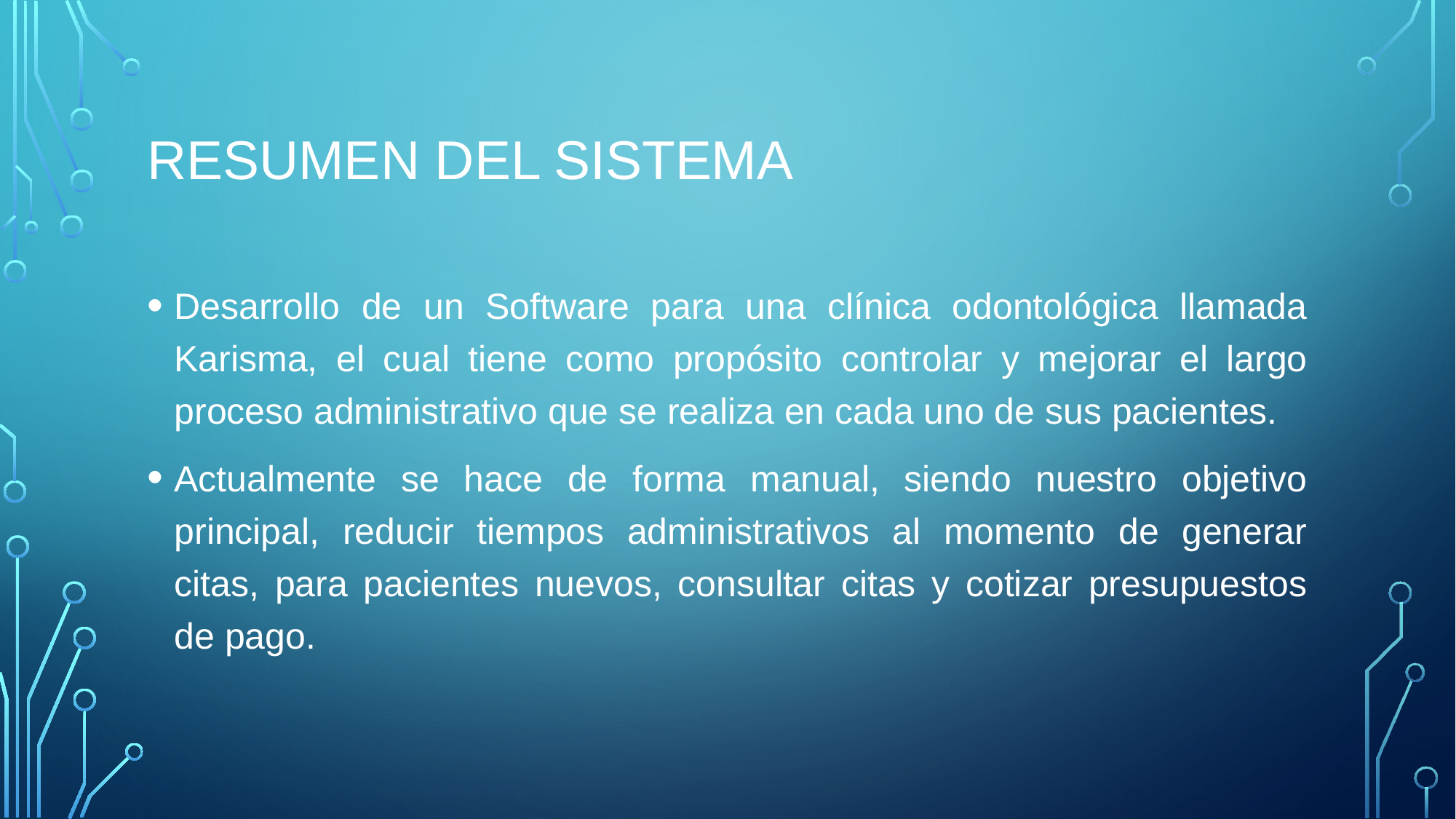

# Resumen del sistema
Desarrollo de un Software para una clínica odontológica llamada Karisma, el cual tiene como propósito controlar y mejorar el largo proceso administrativo que se realiza en cada uno de sus pacientes.
Actualmente se hace de forma manual, siendo nuestro objetivo principal, reducir tiempos administrativos al momento de generar citas, para pacientes nuevos, consultar citas y cotizar presupuestos de pago.